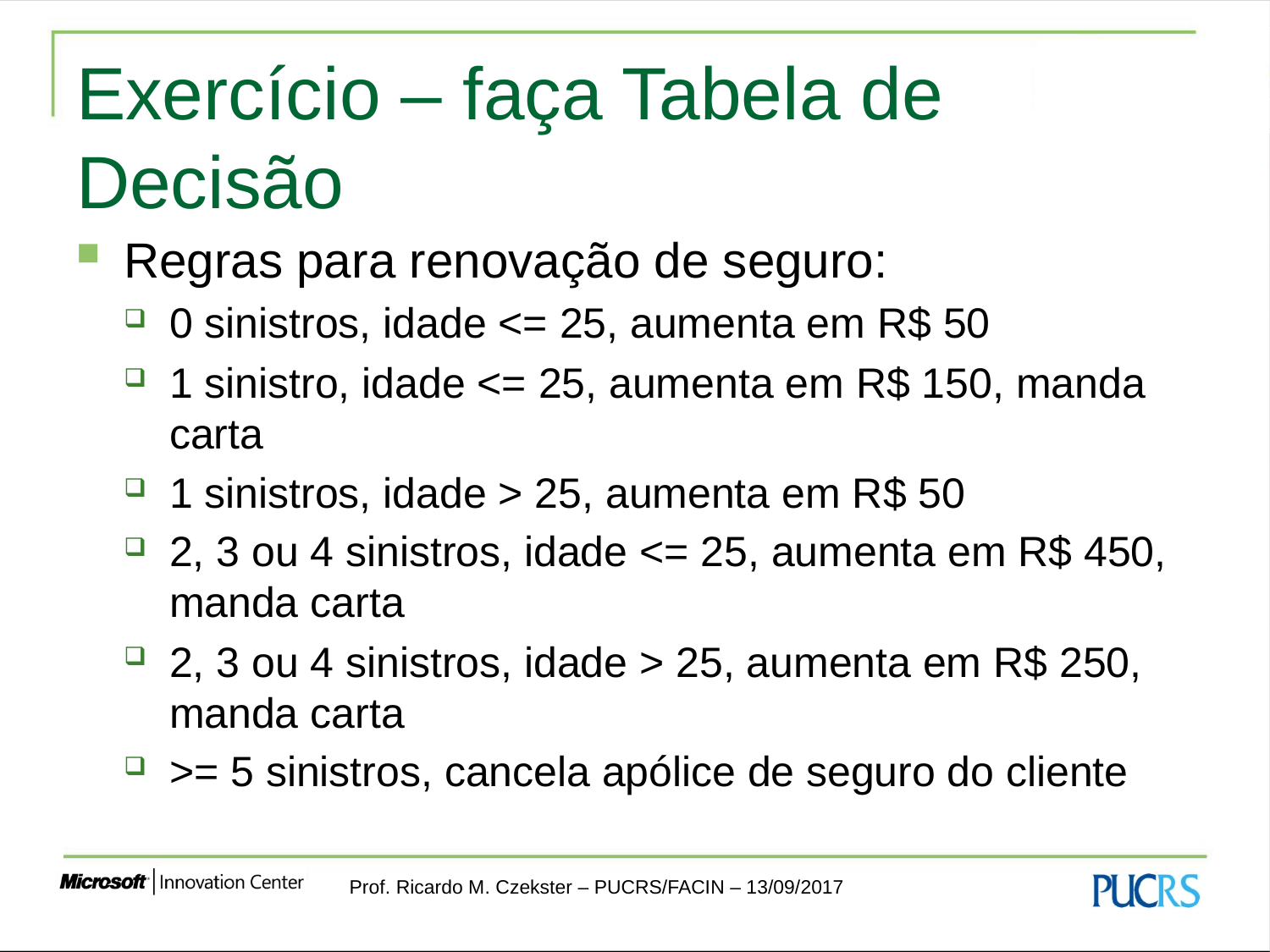

# Exercício – faça Tabela de Decisão
Regras para renovação de seguro:
0 sinistros, idade <= 25, aumenta em R$ 50
1 sinistro, idade <= 25, aumenta em R$ 150, manda carta
1 sinistros, idade > 25, aumenta em R$ 50
2, 3 ou 4 sinistros, idade <= 25, aumenta em R$ 450, manda carta
2, 3 ou 4 sinistros, idade > 25, aumenta em R$ 250, manda carta
>= 5 sinistros, cancela apólice de seguro do cliente